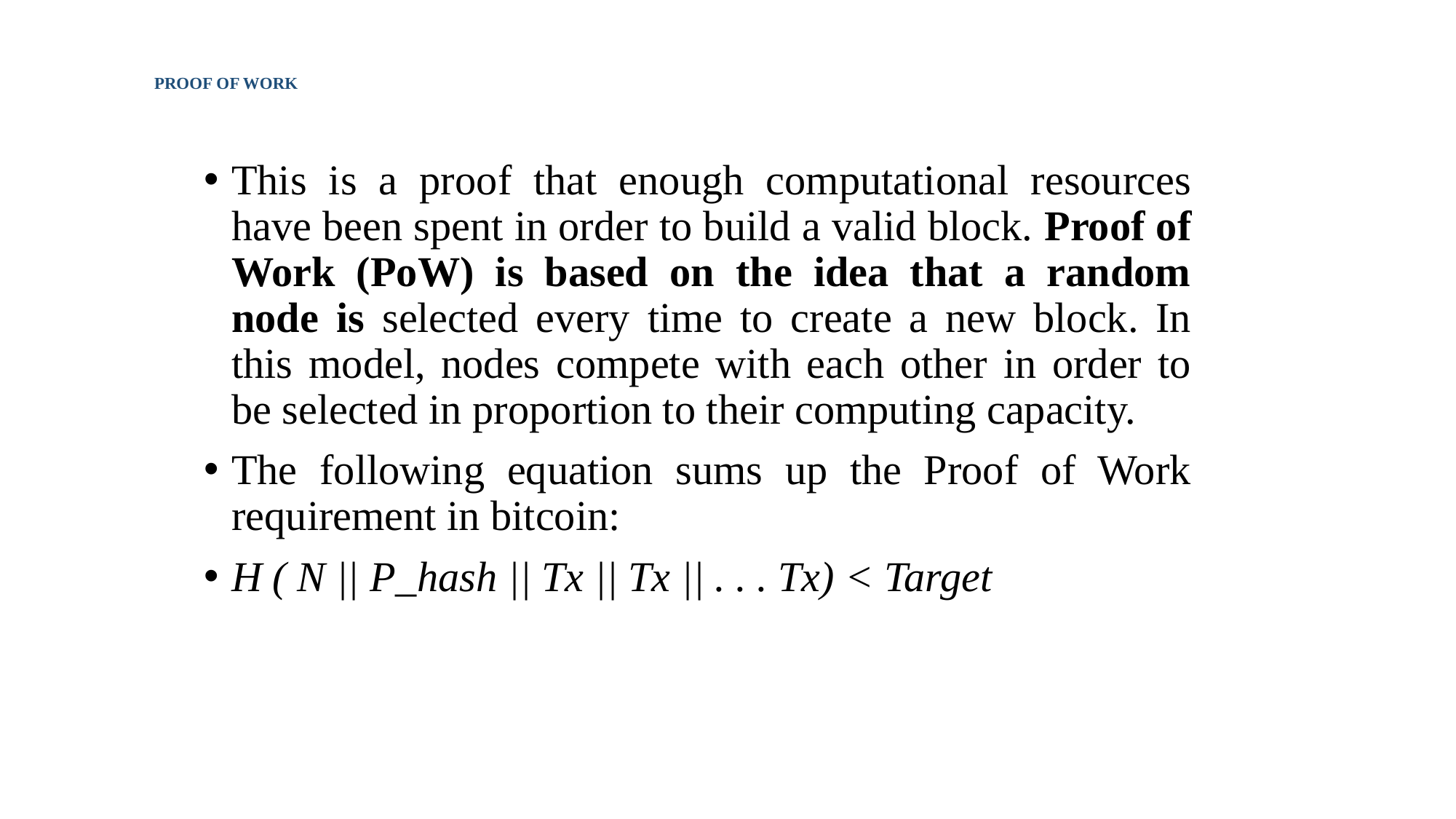

# PROOF OF WORK
This is a proof that enough computational resources have been spent in order to build a valid block. Proof of Work (PoW) is based on the idea that a random node is selected every time to create a new block. In this model, nodes compete with each other in order to be selected in proportion to their computing capacity.
The following equation sums up the Proof of Work requirement in bitcoin:
H ( N || P_hash || Tx || Tx || . . . Tx) < Target